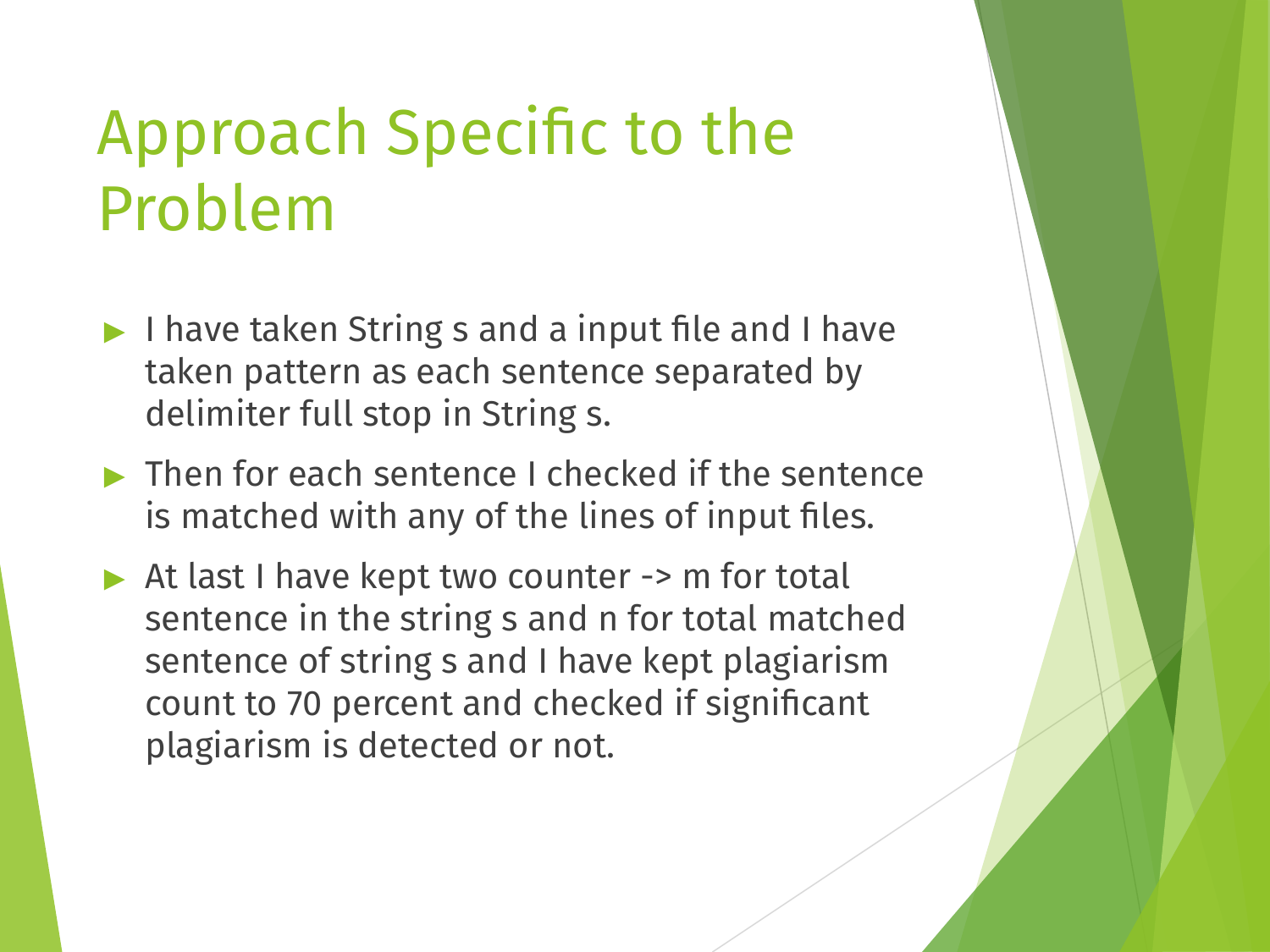

# Approach Specific to the Problem
I have taken String s and a input file and I have taken pattern as each sentence separated by delimiter full stop in String s.
Then for each sentence I checked if the sentence is matched with any of the lines of input files.
At last I have kept two counter -> m for total sentence in the string s and n for total matched sentence of string s and I have kept plagiarism count to 70 percent and checked if significant plagiarism is detected or not.